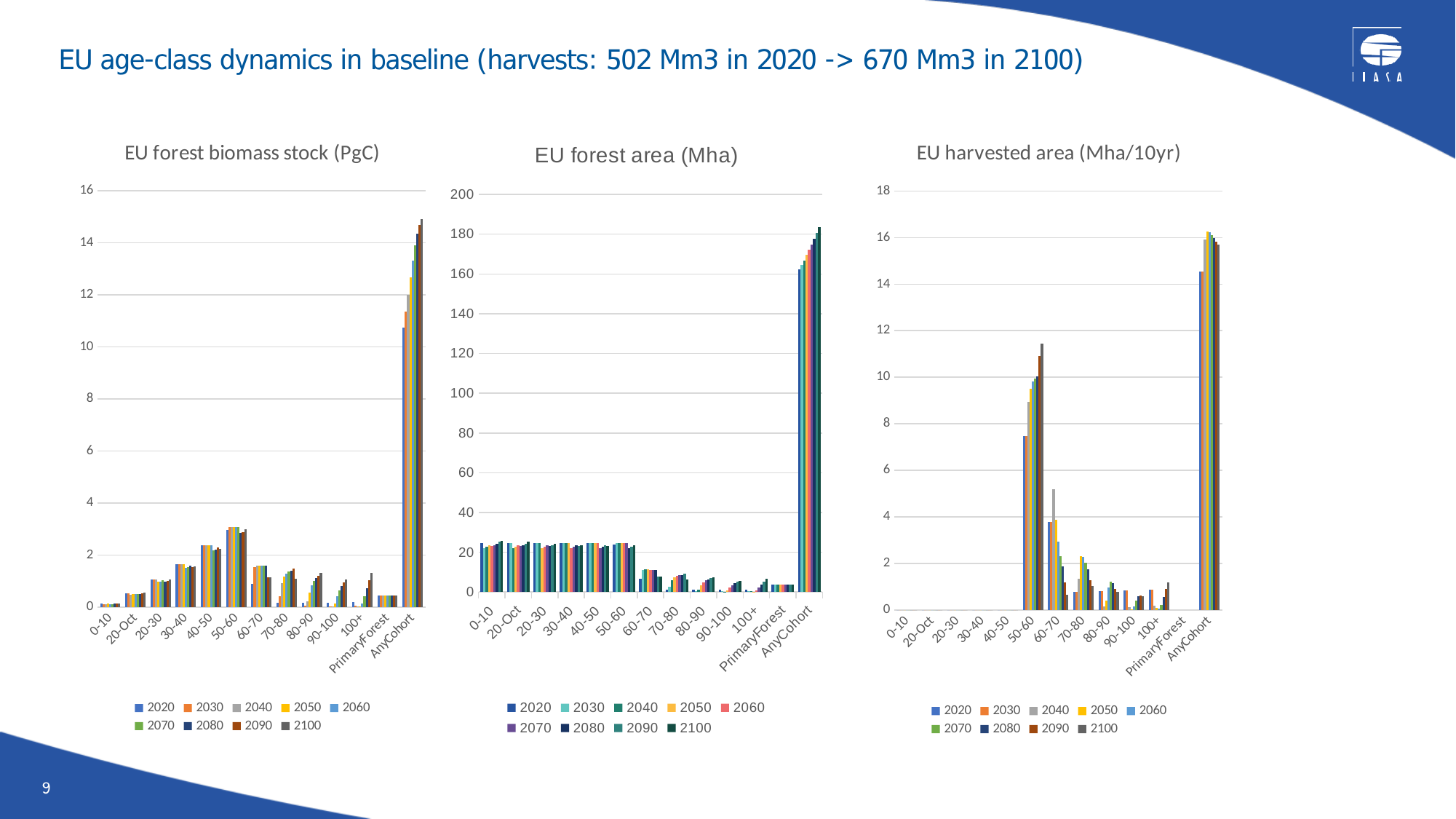

# EU age-class dynamics in baseline (harvests: 502 Mm3 in 2020 -> 670 Mm3 in 2100)

### Chart: EU harvested area (Mha/10yr)

| Category | 2020 | 2030 | 2040 | 2050 | 2060 | 2070 | 2080 | 2090 | 2100 |
|---|---|---|---|---|---|---|---|---|---|
| 0-10 | 0.0 | 0.0 | 0.0 | 0.0 | 0.0 | 0.0 | 0.0 | 0.0 | 0.0 |
| 20-Oct | 0.0 | 0.0 | 0.0 | 0.0 | 0.0 | 0.0 | 0.0 | 0.0 | 0.0 |
| 20-30 | 0.0 | 0.0 | 0.0 | 0.0 | 0.0 | 0.0 | 0.0 | 0.0 | 0.0 |
| 30-40 | 0.0 | 0.0 | 0.0 | 0.0 | 0.0 | 0.0 | 0.0 | 0.0 | 0.0 |
| 40-50 | 0.0 | 0.0 | 0.0 | 0.0 | 0.0 | 0.0 | 0.0 | 0.0 | 0.0 |
| 50-60 | 7.46 | 7.46 | 8.95 | 9.51 | 9.81 | 9.94 | 10.05 | 10.9 | 11.45 |
| 60-70 | 3.78 | 3.78 | 5.18 | 3.89 | 2.94 | 2.3 | 1.88 | 1.18 | 0.65 |
| 70-80 | 0.77 | 0.77 | 1.33 | 2.3 | 2.27 | 2.03 | 1.76 | 1.27 | 1.04 |
| 80-90 | 0.81 | 0.81 | 0.15 | 0.42 | 0.98 | 1.23 | 1.15 | 0.9 | 0.77 |
| 90-100 | 0.84 | 0.84 | 0.12 | 0.04 | 0.16 | 0.4 | 0.59 | 0.63 | 0.58 |
| 100+ | 0.89 | 0.89 | 0.19 | 0.1 | 0.07 | 0.21 | 0.55 | 0.92 | 1.18 |
| PrimaryForest | None | None | None | None | None | None | None | None | None |
| AnyCohort | 14.53 | 14.53 | 15.93 | 16.25 | 16.22 | 16.11 | 15.99 | 15.81 | 15.69 |

### Chart: EU forest biomass stock (PgC)

| Category | 2020 | 2030 | 2040 | 2050 | 2060 | 2070 | 2080 | 2090 | 2100 |
|---|---|---|---|---|---|---|---|---|---|
| 0-10 | 0.13 | 0.12 | 0.12 | 0.13 | 0.12 | 0.12 | 0.13 | 0.14 | 0.14 |
| 20-Oct | 0.53 | 0.53 | 0.48 | 0.49 | 0.51 | 0.5 | 0.5 | 0.52 | 0.55 |
| 20-30 | 1.05 | 1.05 | 1.05 | 0.97 | 0.98 | 1.02 | 0.99 | 1.01 | 1.05 |
| 30-40 | 1.65 | 1.65 | 1.65 | 1.65 | 1.51 | 1.53 | 1.6 | 1.54 | 1.57 |
| 40-50 | 2.37 | 2.37 | 2.37 | 2.37 | 2.37 | 2.18 | 2.21 | 2.3 | 2.23 |
| 50-60 | 2.97 | 3.09 | 3.09 | 3.09 | 3.09 | 3.09 | 2.85 | 2.89 | 3.0 |
| 60-70 | 0.89 | 1.53 | 1.6 | 1.59 | 1.59 | 1.59 | 1.58 | 1.15 | 1.16 |
| 70-80 | 0.16 | 0.41 | 0.92 | 1.18 | 1.3 | 1.37 | 1.41 | 1.49 | 1.09 |
| 80-90 | 0.17 | 0.05 | 0.21 | 0.57 | 0.85 | 1.01 | 1.11 | 1.21 | 1.31 |
| 90-100 | 0.18 | 0.04 | 0.03 | 0.14 | 0.41 | 0.65 | 0.81 | 0.95 | 1.06 |
| 100+ | 0.19 | 0.06 | 0.04 | 0.04 | 0.13 | 0.41 | 0.72 | 1.03 | 1.32 |
| PrimaryForest | 0.44 | 0.44 | 0.44 | 0.44 | 0.44 | 0.44 | 0.44 | 0.44 | 0.44 |
| AnyCohort | 10.74 | 11.35 | 12.01 | 12.67 | 13.33 | 13.9 | 14.35 | 14.68 | 14.92 |

### Chart: EU forest area (Mha)

| Category | 2020 | 2030 | 2040 | 2050 | 2060 | 2070 | 2080 | 2090 | 2100 |
|---|---|---|---|---|---|---|---|---|---|
| 0-10 | 24.76 | 22.2 | 22.92 | 23.64 | 23.07 | 23.68 | 24.41 | 25.33 | 25.61 |
| 20-Oct | 24.76 | 24.76 | 22.2 | 22.92 | 23.64 | 23.07 | 23.68 | 24.41 | 25.33 |
| 20-30 | 24.76 | 24.76 | 24.76 | 22.2 | 22.92 | 23.64 | 23.07 | 23.68 | 24.41 |
| 30-40 | 24.76 | 24.76 | 24.76 | 24.76 | 22.2 | 22.92 | 23.64 | 23.07 | 23.68 |
| 40-50 | 24.76 | 24.76 | 24.76 | 24.76 | 24.76 | 22.2 | 22.92 | 23.64 | 23.07 |
| 50-60 | 23.73 | 24.76 | 24.76 | 24.76 | 24.76 | 24.76 | 22.2 | 22.92 | 23.64 |
| 60-70 | 6.67 | 11.21 | 11.5 | 11.3 | 11.16 | 11.09 | 10.99 | 7.61 | 7.77 |
| 70-80 | 1.11 | 2.72 | 5.77 | 7.34 | 8.04 | 8.46 | 8.69 | 9.18 | 6.44 |
| 80-90 | 1.11 | 0.32 | 1.3 | 3.34 | 4.9 | 5.77 | 6.37 | 6.96 | 7.56 |
| 90-100 | 1.11 | 0.28 | 0.16 | 0.83 | 2.27 | 3.5 | 4.37 | 5.11 | 5.73 |
| 100+ | 1.11 | 0.38 | 0.26 | 0.21 | 0.73 | 2.11 | 3.72 | 5.23 | 6.69 |
| PrimaryForest | 3.61 | 3.61 | 3.61 | 3.61 | 3.61 | 3.61 | 3.61 | 3.61 | 3.61 |
| AnyCohort | 162.25 | 164.5 | 166.74 | 169.66 | 172.05 | 174.81 | 177.67 | 180.75 | 183.55 |
9